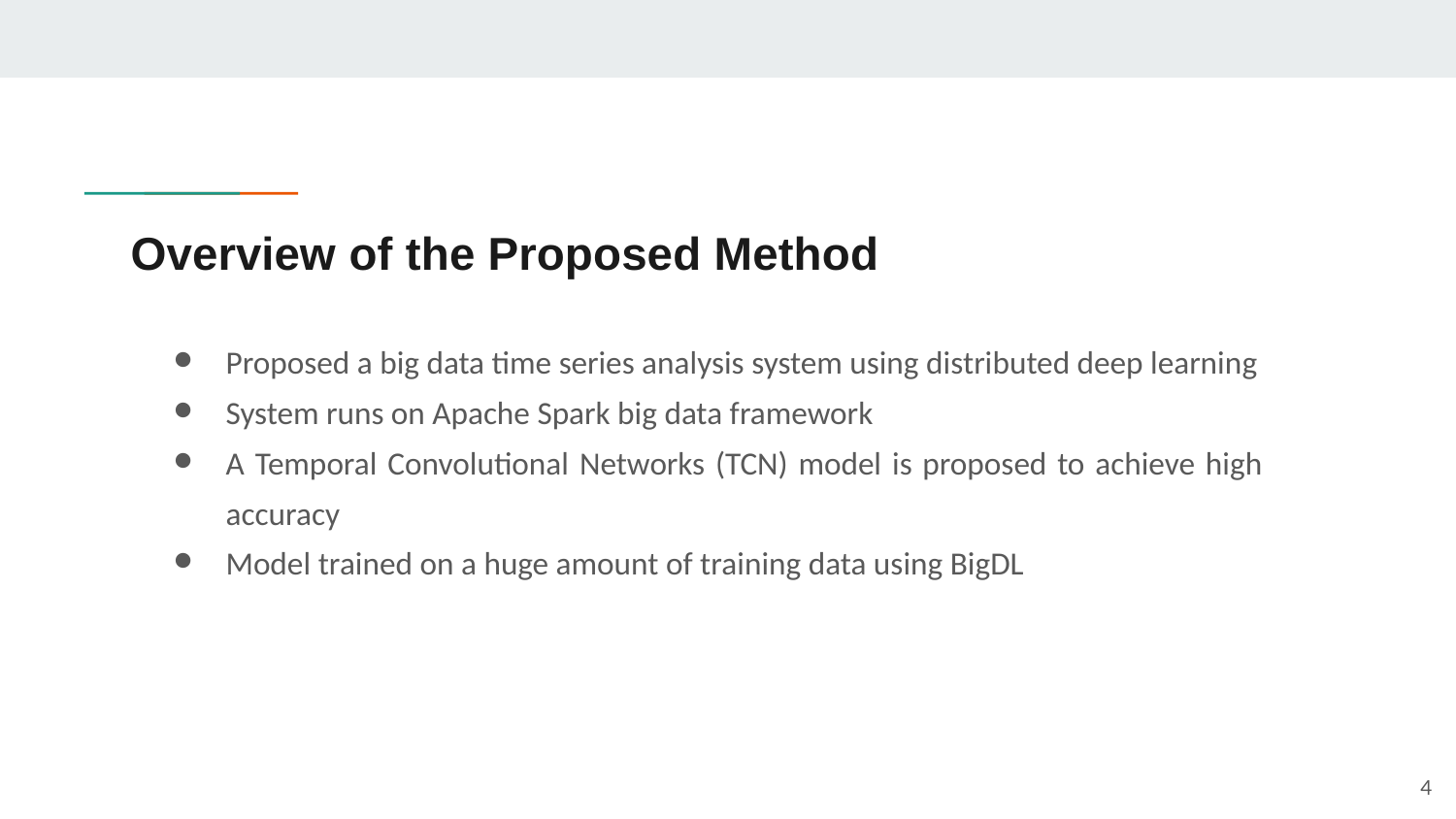

# Overview of the Proposed Method
Proposed a big data time series analysis system using distributed deep learning
System runs on Apache Spark big data framework
A Temporal Convolutional Networks (TCN) model is proposed to achieve high accuracy
Model trained on a huge amount of training data using BigDL
4